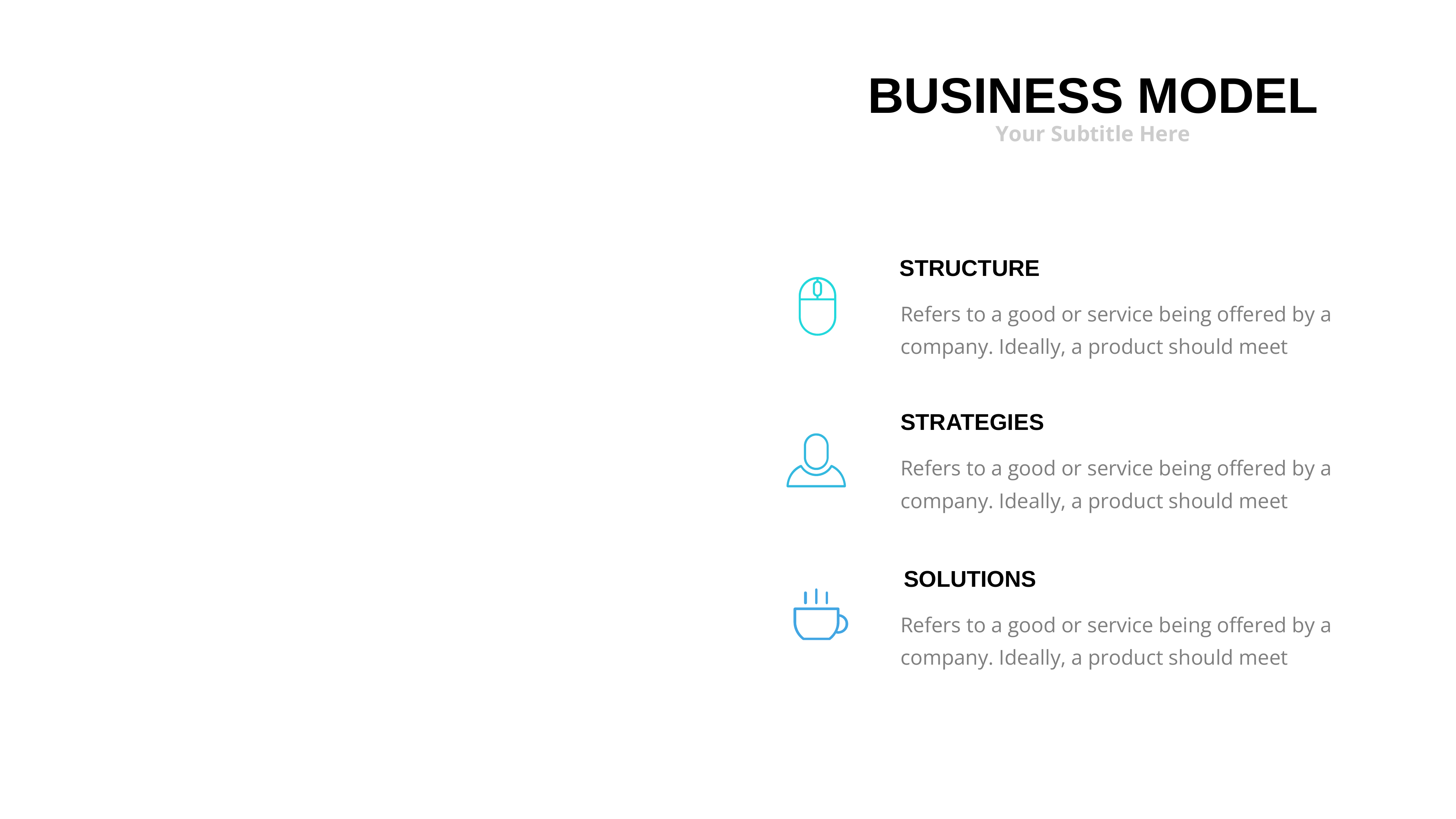

BUSINESS MODEL
Your Subtitle Here
STRUCTURE

Refers to a good or service being offered by a company. Ideally, a product should meet
STRATEGIES

Refers to a good or service being offered by a company. Ideally, a product should meet
SOLUTIONS

Refers to a good or service being offered by a company. Ideally, a product should meet